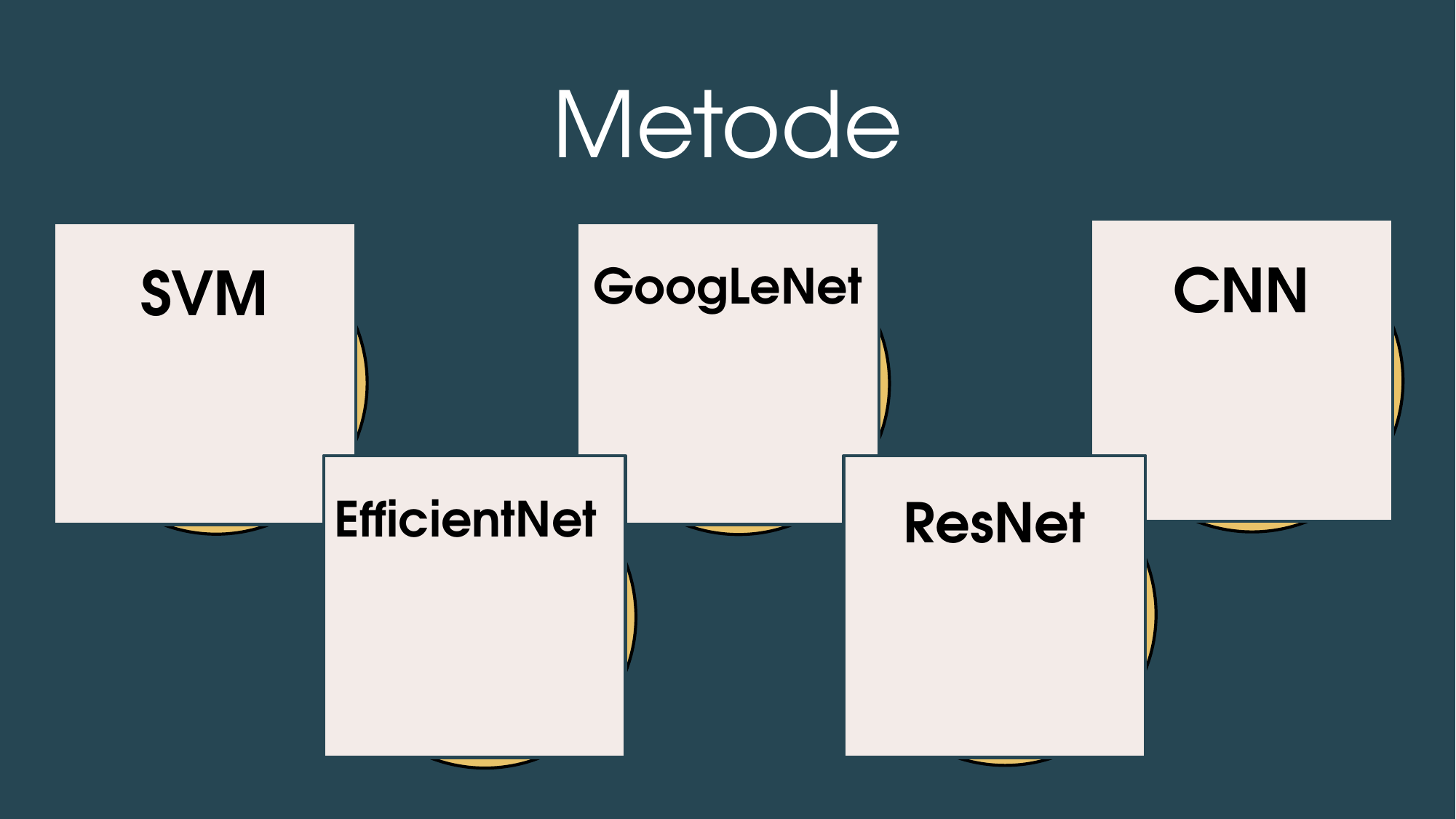

# Metode
CNN

SVM
GoogLeNet

EfficientNet

ResNet